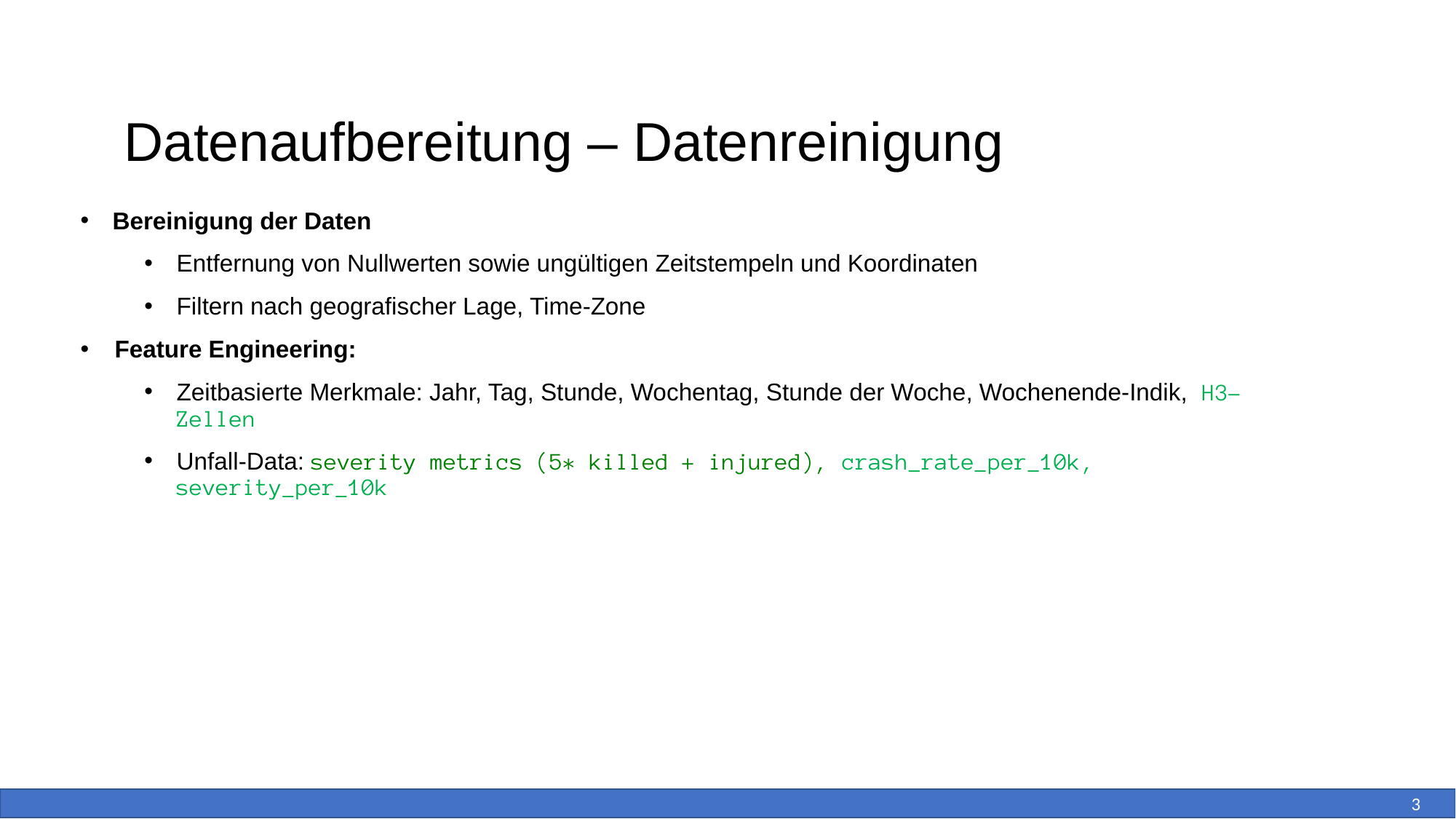

# Datenaufbereitung – Datenreinigung
Bereinigung der Daten
Entfernung von Nullwerten sowie ungültigen Zeitstempeln und Koordinaten
Filtern nach geografischer Lage, Time-Zone
Feature Engineering:
Zeitbasierte Merkmale: Jahr, Tag, Stunde, Wochentag, Stunde der Woche, Wochenende-Indik, H3-Zellen
Unfall-Data: severity metrics (5* killed + injured), crash_rate_per_10k, severity_per_10k

3